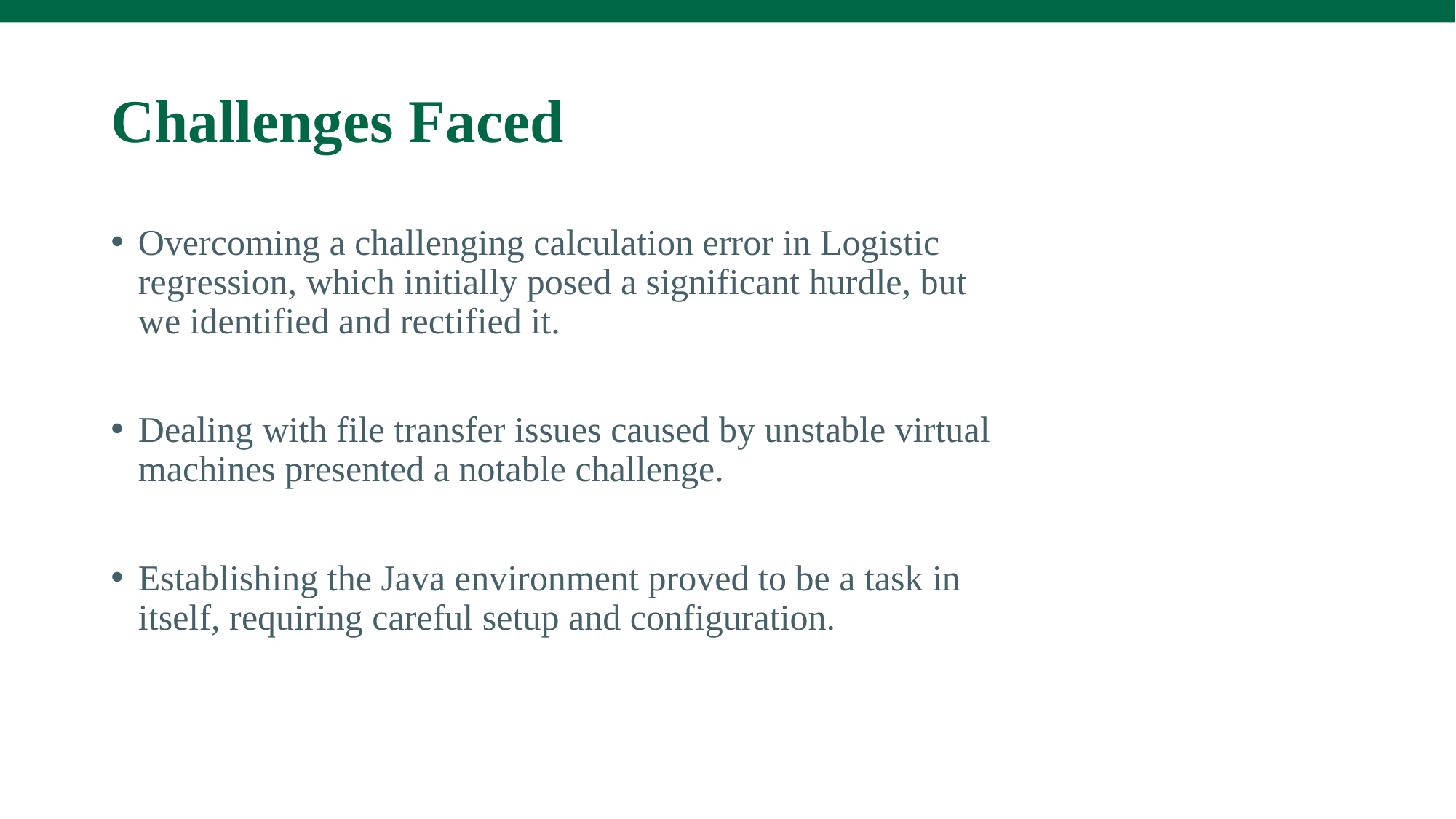

# Challenges Faced
Overcoming a challenging calculation error in Logistic regression, which initially posed a significant hurdle, but we identified and rectified it.

Dealing with file transfer issues caused by unstable virtual machines presented a notable challenge.

Establishing the Java environment proved to be a task in itself, requiring careful setup and configuration.